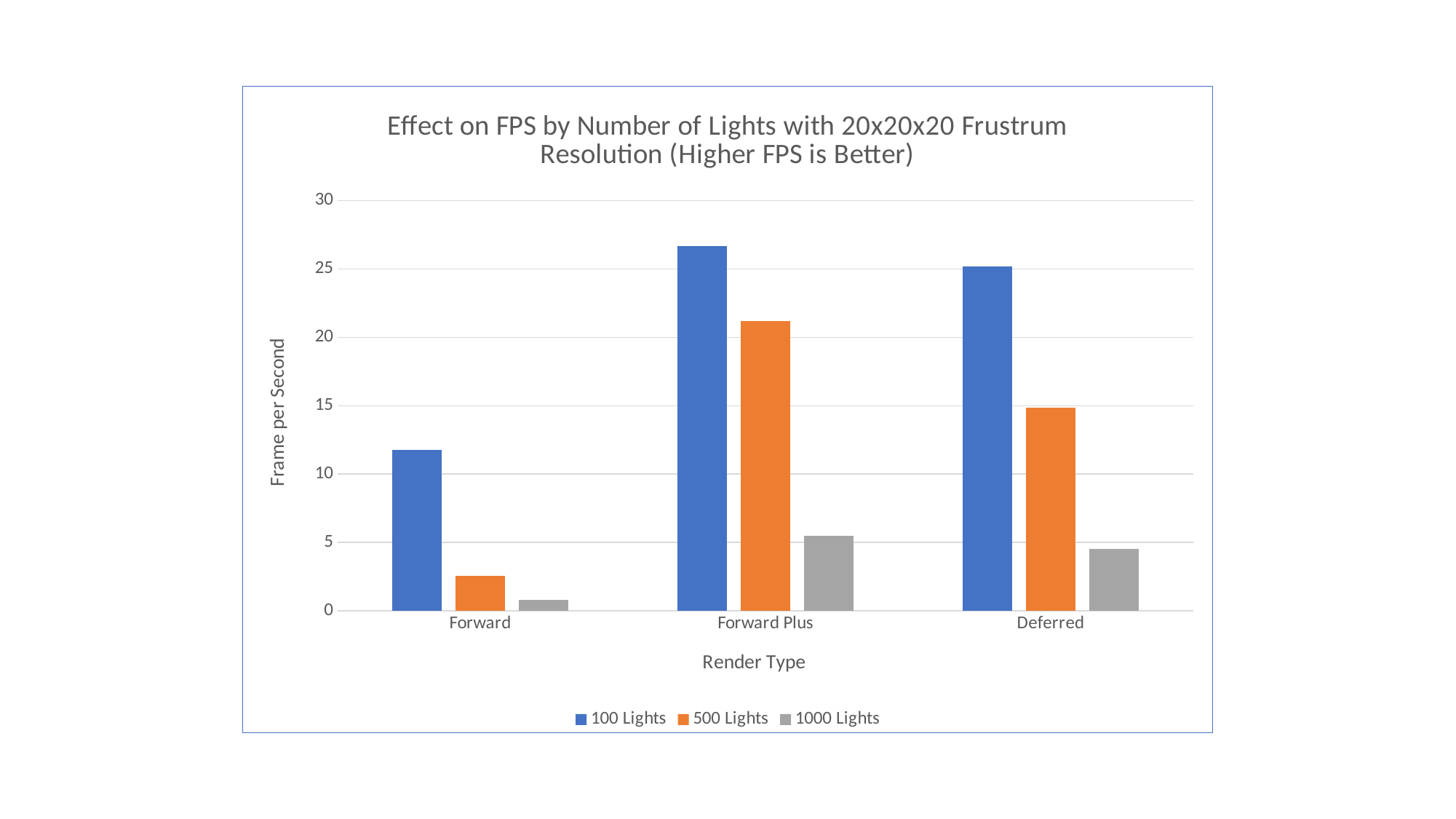

### Chart: Effect on FPS by Number of Lights with 20x20x20 Frustrum Resolution (Higher FPS is Better)

| Category | 100 Lights | 500 Lights | 1000 Lights |
|---|---|---|---|
| Forward | 11.76 | 2.56 | 0.8 |
| Forward Plus | 26.7 | 21.2 | 5.5 |
| Deferred | 25.21 | 14.85 | 4.51 |